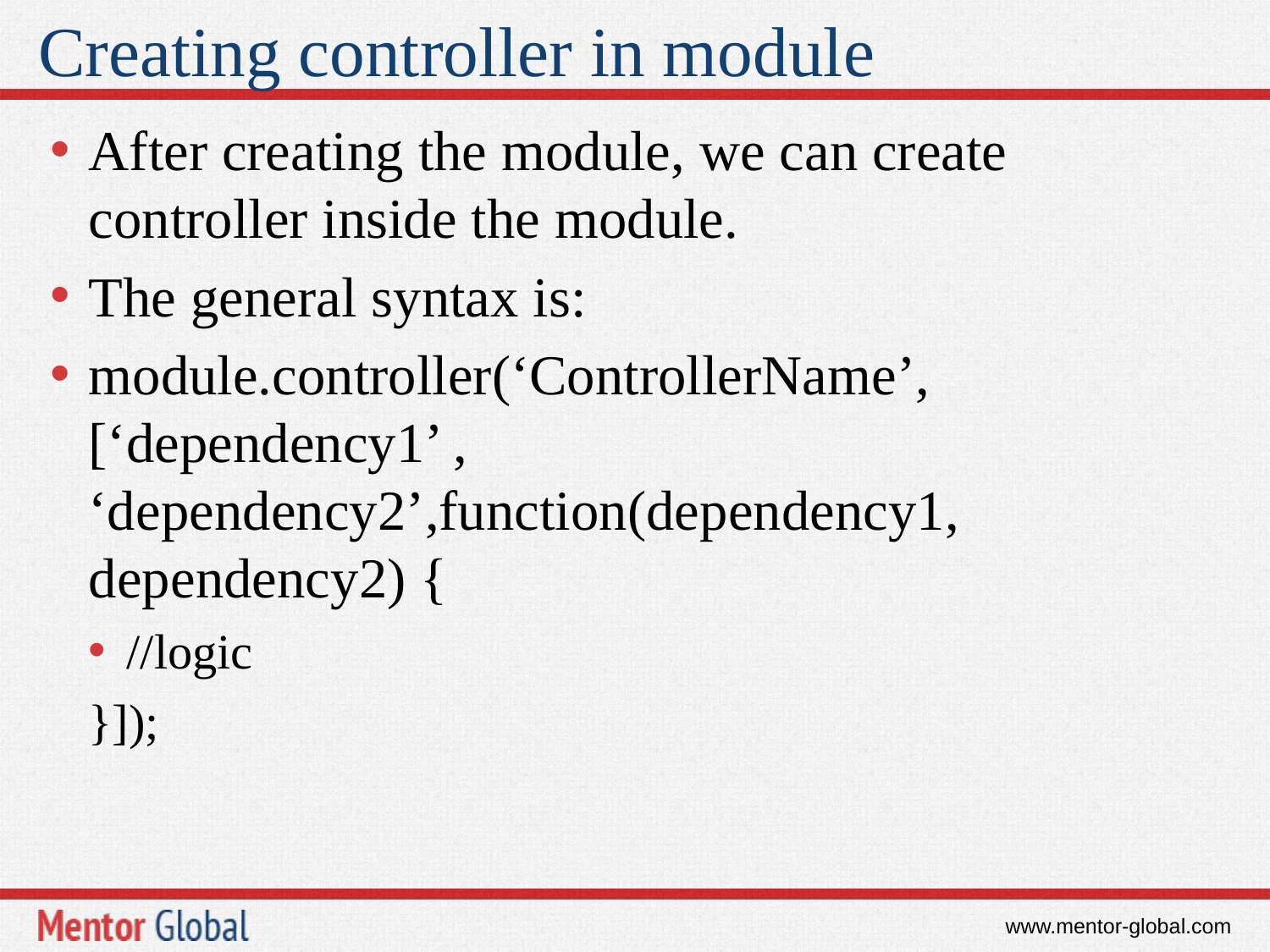

# Creating controller in module
After creating the module, we can create controller inside the module.
The general syntax is:
module.controller(‘ControllerName’,[‘dependency1’ , ‘dependency2’,function(dependency1, dependency2) {
//logic
}]);